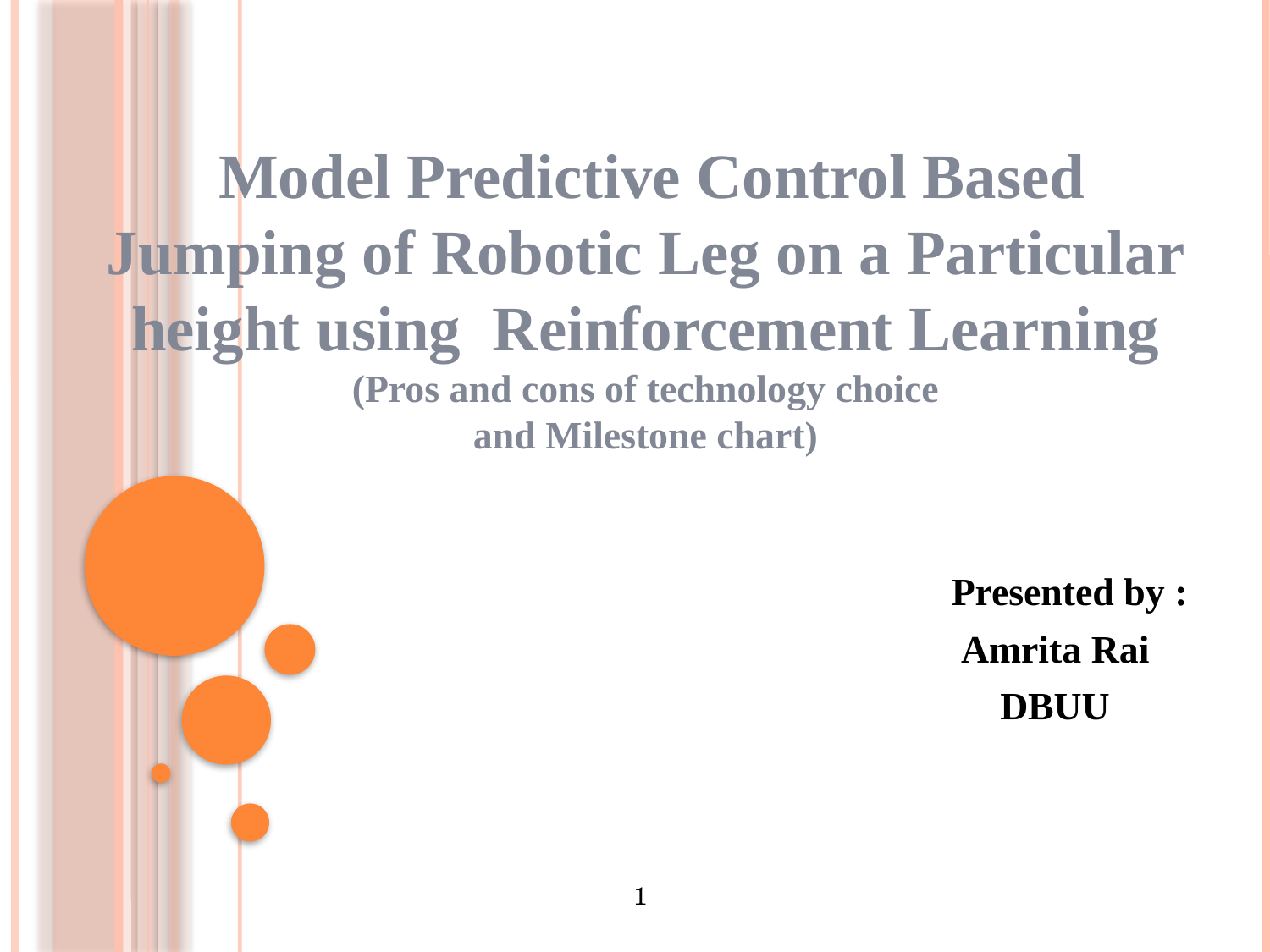

# Model Predictive Control Based Jumping of Robotic Leg on a Particular height using  Reinforcement Learning (Pros and cons of technology choice and Milestone chart)
                                                                                           Presented by :
                                                                                            Amrita Rai
                                                                                                DBUU
  1